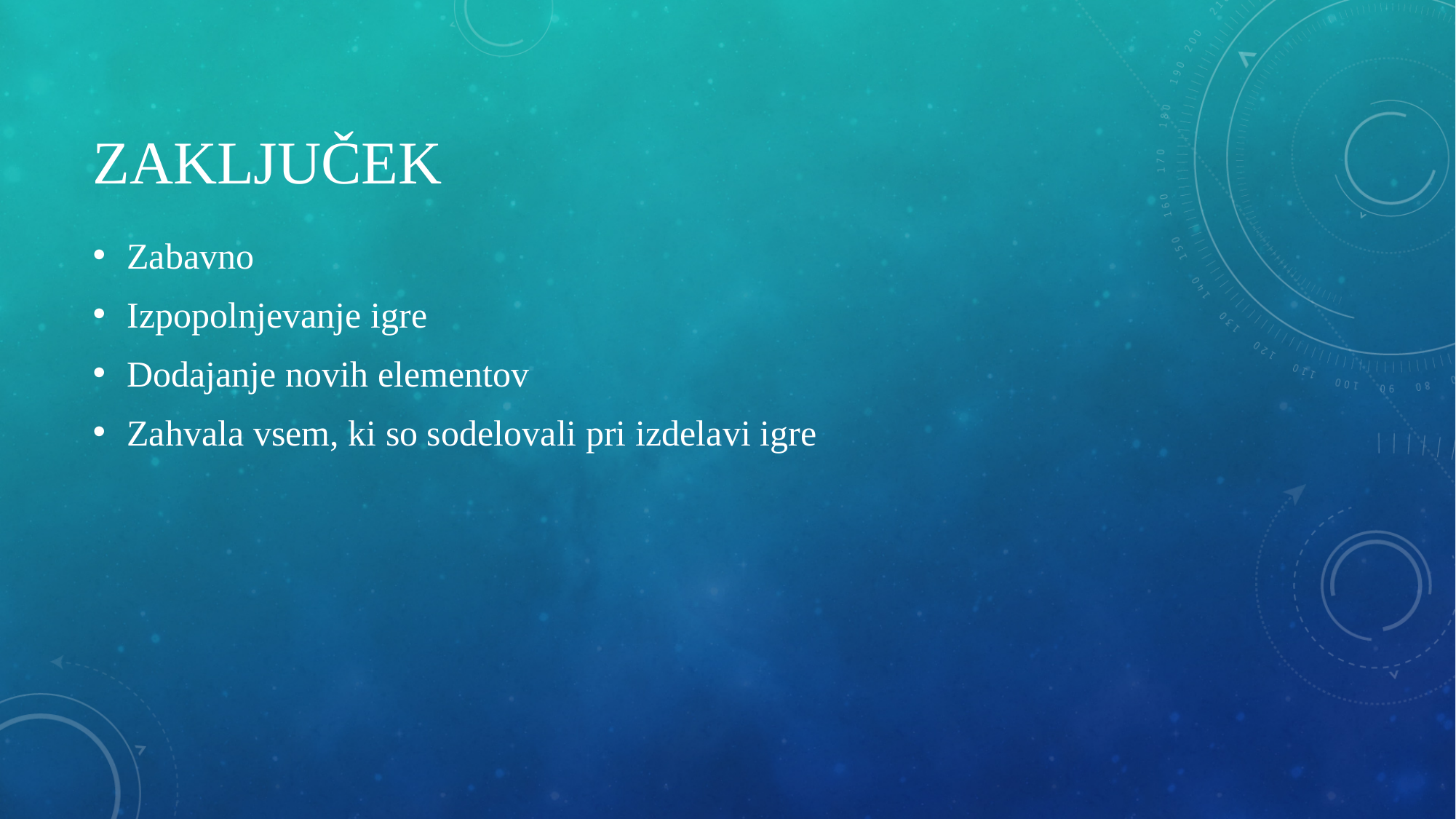

# Zaključek
Zabavno
Izpopolnjevanje igre
Dodajanje novih elementov
Zahvala vsem, ki so sodelovali pri izdelavi igre